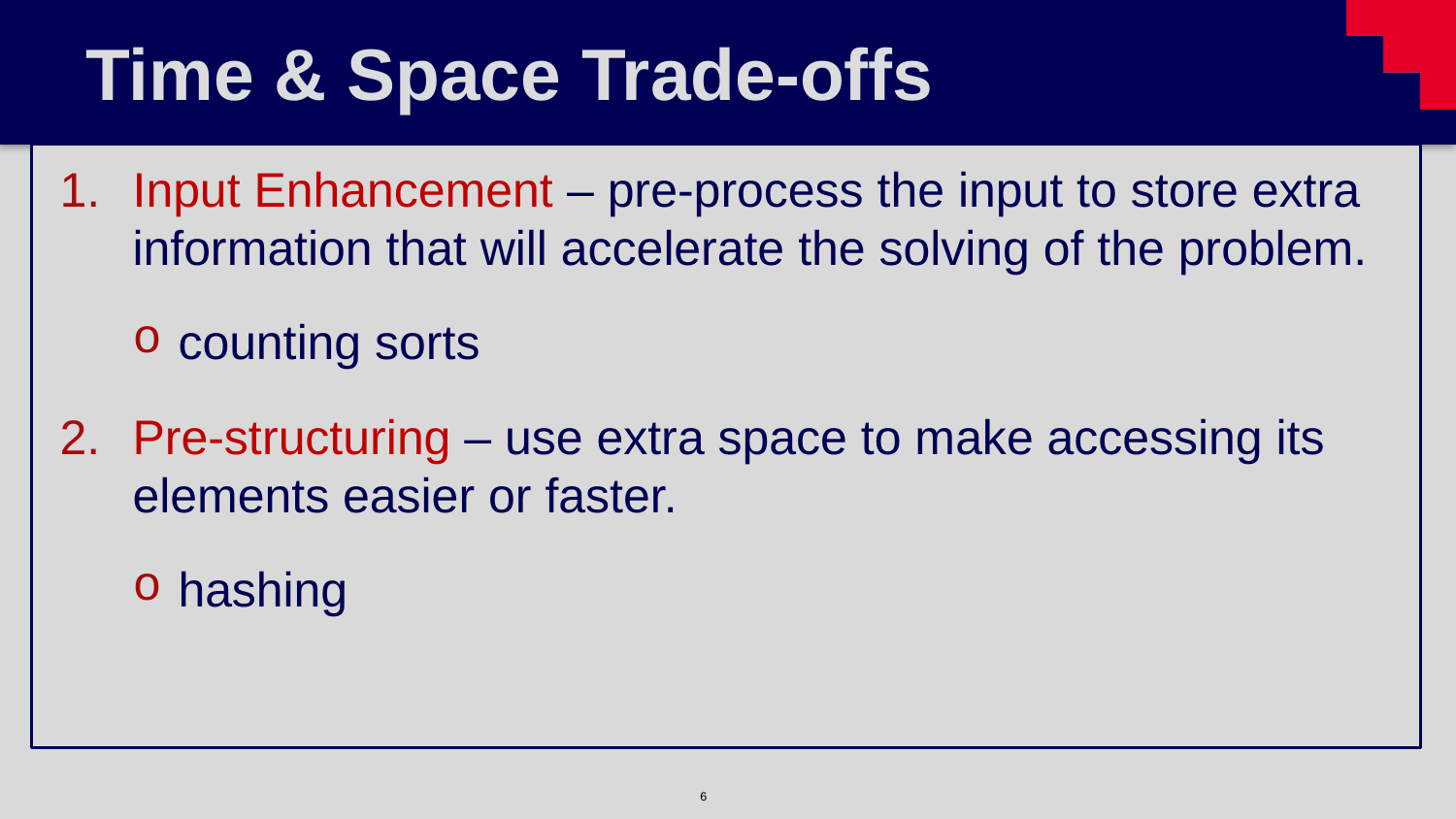

# Time & Space Trade-offs
Input Enhancement – pre-process the input to store extra information that will accelerate the solving of the problem.
counting sorts
Pre-structuring – use extra space to make accessing its elements easier or faster.
hashing